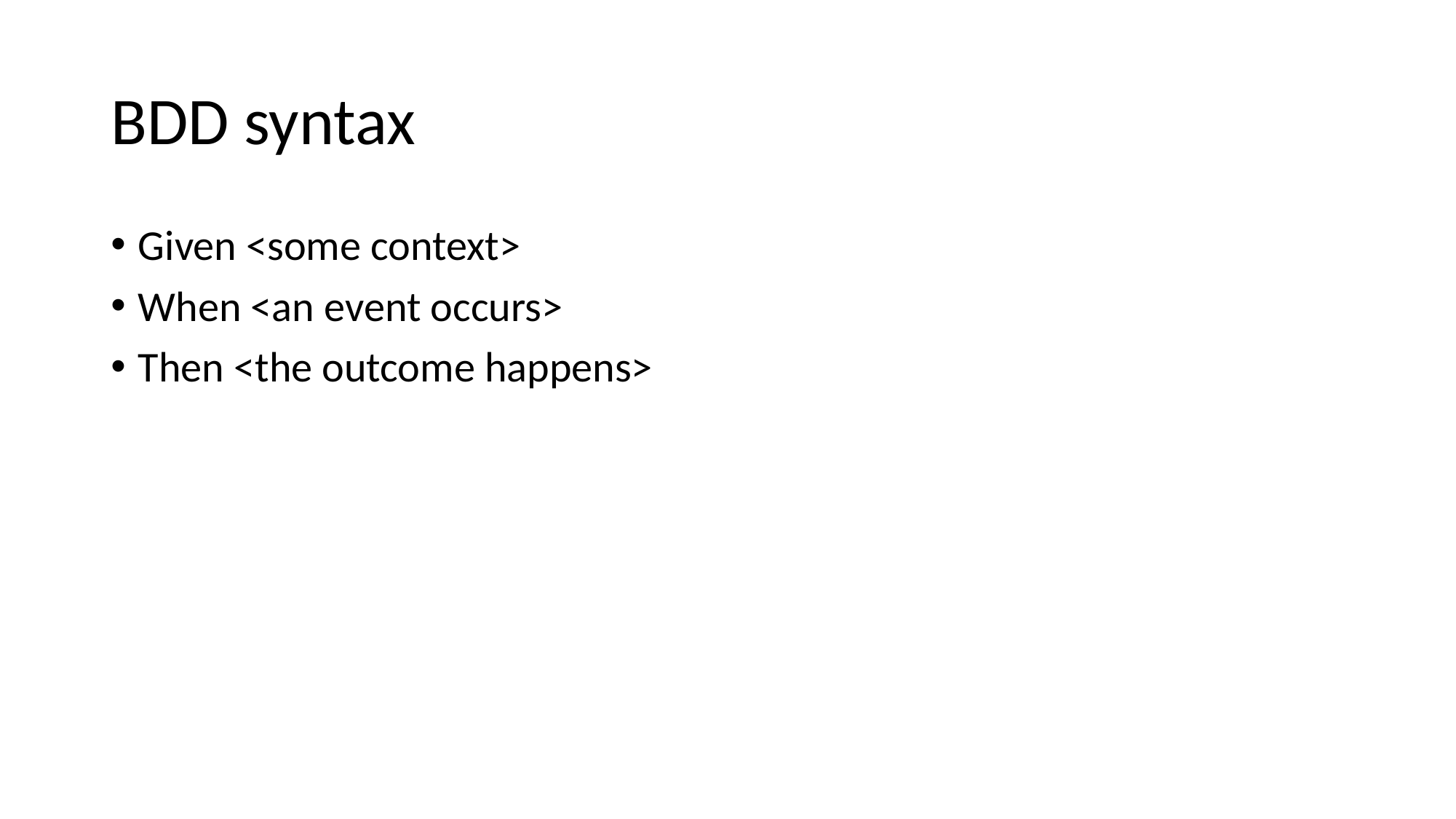

# BDD syntax
Given <some context>
When <an event occurs>
Then <the outcome happens>